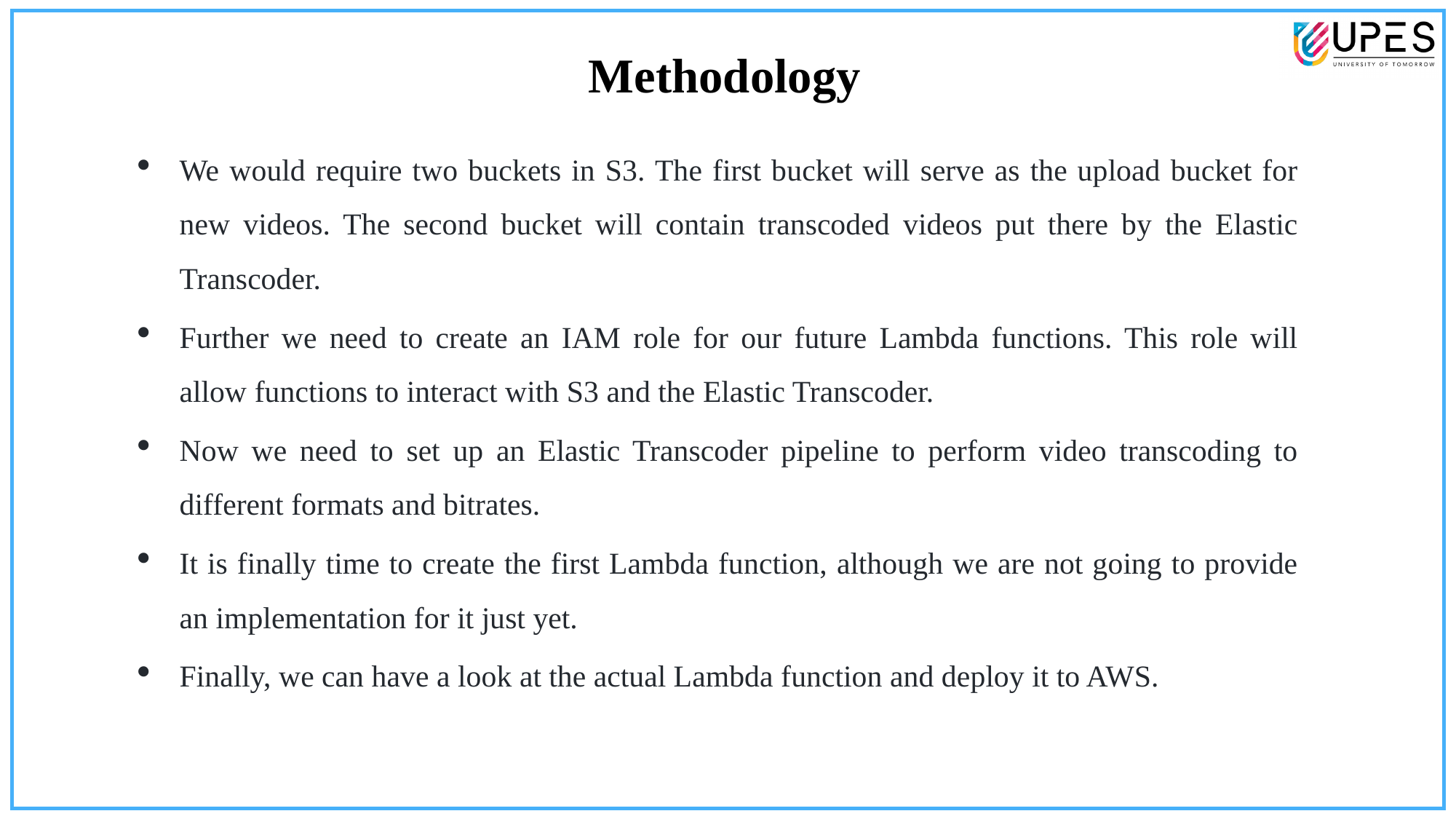

Methodology
We would require two buckets in S3. The first bucket will serve as the upload bucket for new videos. The second bucket will contain transcoded videos put there by the Elastic Transcoder.
Further we need to create an IAM role for our future Lambda functions. This role will allow functions to interact with S3 and the Elastic Transcoder.
Now we need to set up an Elastic Transcoder pipeline to perform video transcoding to different formats and bitrates.
It is finally time to create the first Lambda function, although we are not going to provide an implementation for it just yet.
Finally, we can have a look at the actual Lambda function and deploy it to AWS.